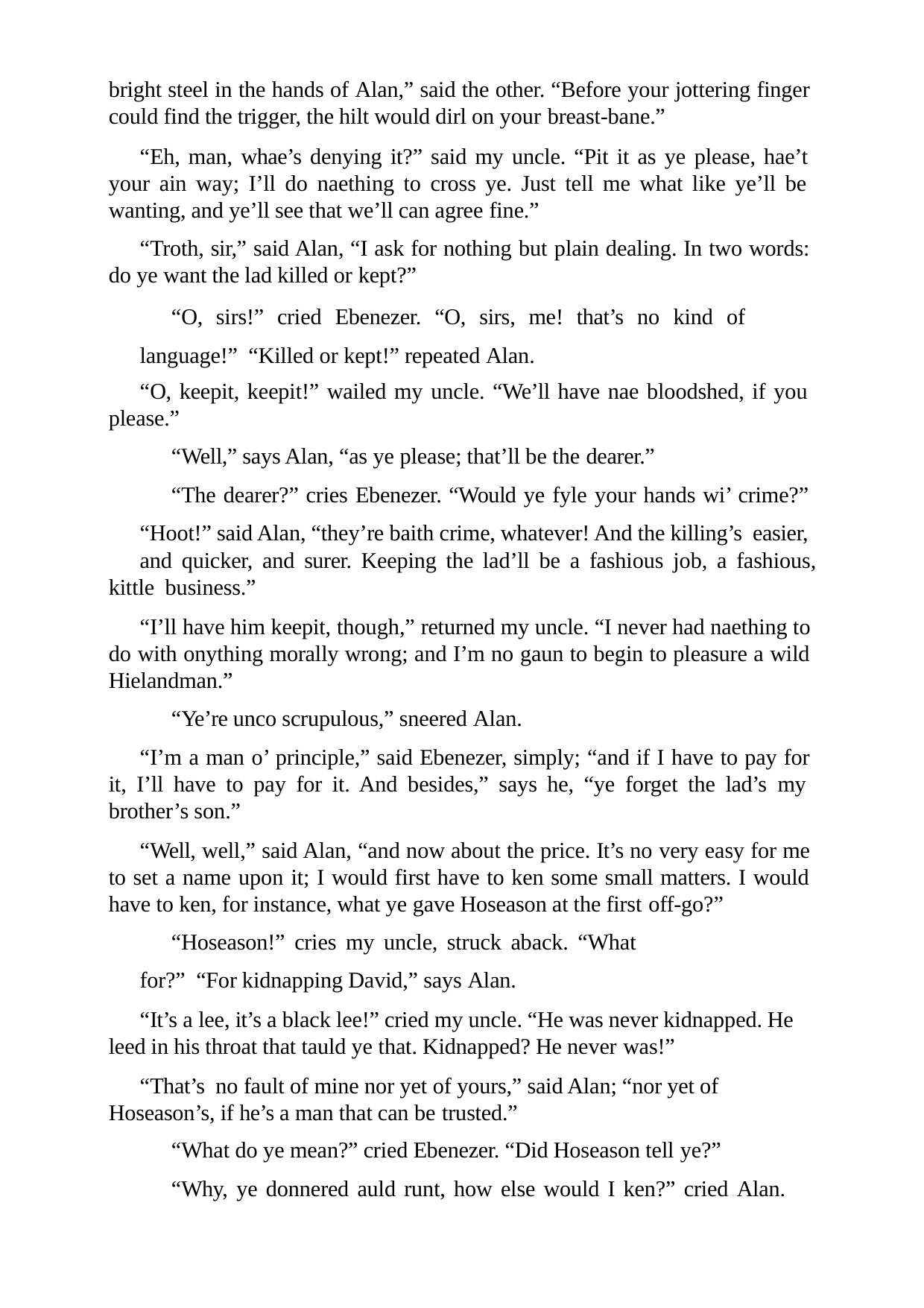

bright steel in the hands of Alan,” said the other. “Before your jottering finger  could find the trigger, the hilt would dirl on your breast-bane.”
“Eh, man, whae’s denying it?” said my uncle. “Pit it as ye please, hae’t  your ain way; I’ll do naething to cross ye. Just tell me what like ye’ll be  wanting, and ye’ll see that we’ll can agree fine.”
“Troth, sir,” said Alan, “I ask for nothing but plain dealing. In two words:  do ye want the lad killed or kept?”
“O, sirs!” cried Ebenezer. “O, sirs, me! that’s no kind of language!”  “Killed or kept!” repeated Alan.
“O, keepit, keepit!” wailed my uncle. “We’ll have nae bloodshed, if you  please.”
“Well,” says Alan, “as ye please; that’ll be the dearer.”
“The dearer?” cries Ebenezer. “Would ye fyle your hands wi’ crime?”  “Hoot!” said Alan, “they’re baith crime, whatever! And the killing’s easier,
and quicker, and surer. Keeping the lad’ll be a fashious job, a fashious, kittle  business.”
“I’ll have him keepit, though,” returned my uncle. “I never had naething to  do with onything morally wrong; and I’m no gaun to begin to pleasure a wild  Hielandman.”
“Ye’re unco scrupulous,” sneered Alan.
“I’m a man o’ principle,” said Ebenezer, simply; “and if I have to pay for  it, I’ll have to pay for it. And besides,” says he, “ye forget the lad’s my  brother’s son.”
“Well, well,” said Alan, “and now about the price. It’s no very easy for me  to set a name upon it; I would first have to ken some small matters. I would  have to ken, for instance, what ye gave Hoseason at the first off-go?”
“Hoseason!” cries my uncle, struck aback. “What for?”  “For kidnapping David,” says Alan.
“It’s a lee, it’s a black lee!” cried my uncle. “He was never kidnapped. He  leed in his throat that tauld ye that. Kidnapped? He never was!”
“That’s no fault of mine nor yet of yours,” said Alan; “nor yet of  Hoseason’s, if he’s a man that can be trusted.”
“What do ye mean?” cried Ebenezer. “Did Hoseason tell ye?”
“Why, ye donnered auld runt, how else would I ken?” cried Alan.